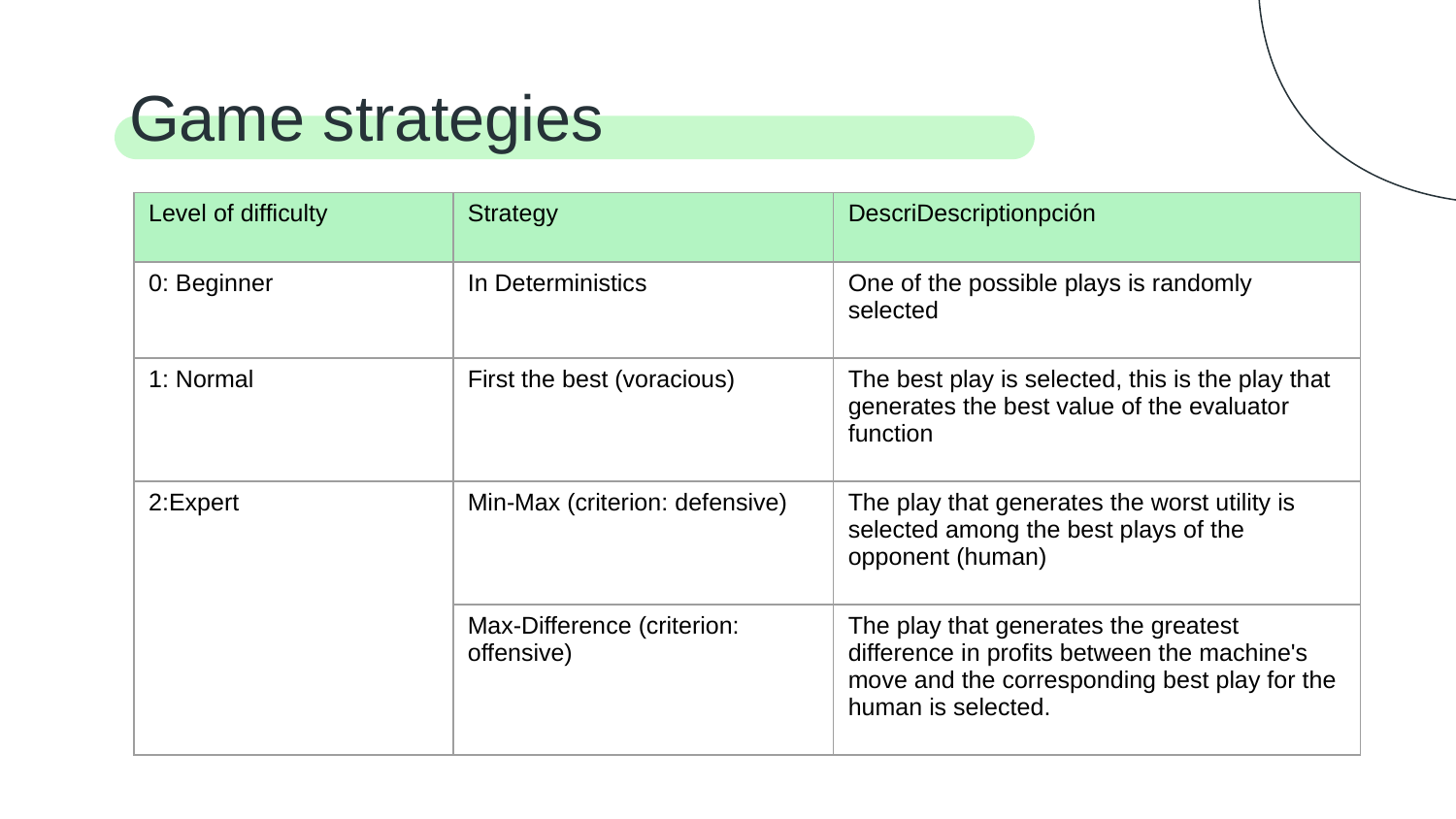

# Game strategies

| Level of difficulty | Strategy | DescriDescriptionpción |
| --- | --- | --- |
| 0: Beginner | In Deterministics | One of the possible plays is randomly selected |
| 1: Normal | First the best (voracious) | The best play is selected, this is the play that generates the best value of the evaluator function |
| 2:Expert | Min-Max (criterion: defensive) | The play that generates the worst utility is selected among the best plays of the opponent (human) |
|  | Max-Difference (criterion: offensive) | The play that generates the greatest difference in profits between the machine's move and the corresponding best play for the human is selected. |